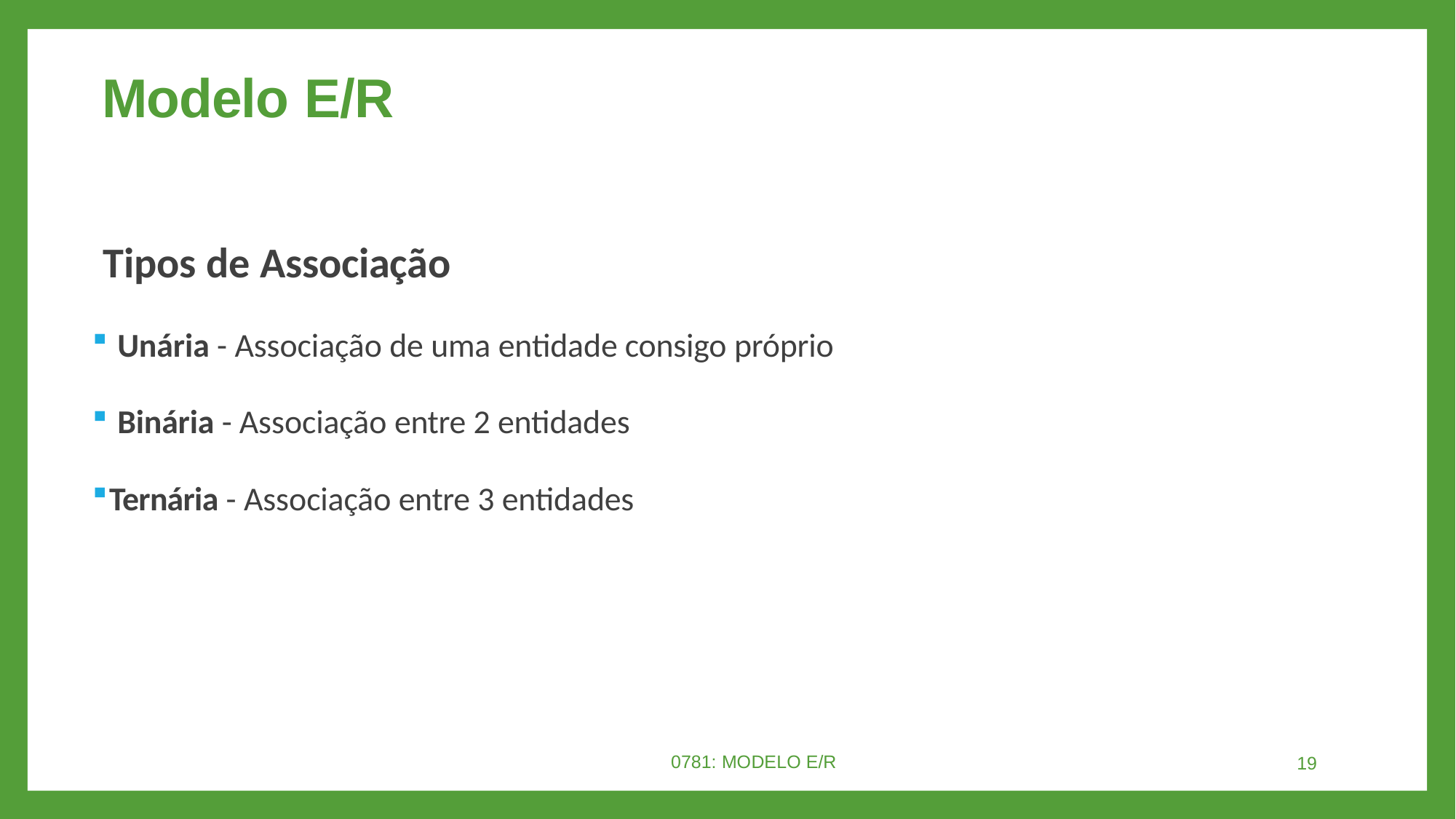

# Modelo E/R
Tipos de Associação
Unária - Associação de uma entidade consigo próprio
Binária - Associação entre 2 entidades
Ternária - Associação entre 3 entidades
0781: MODELO E/R
19